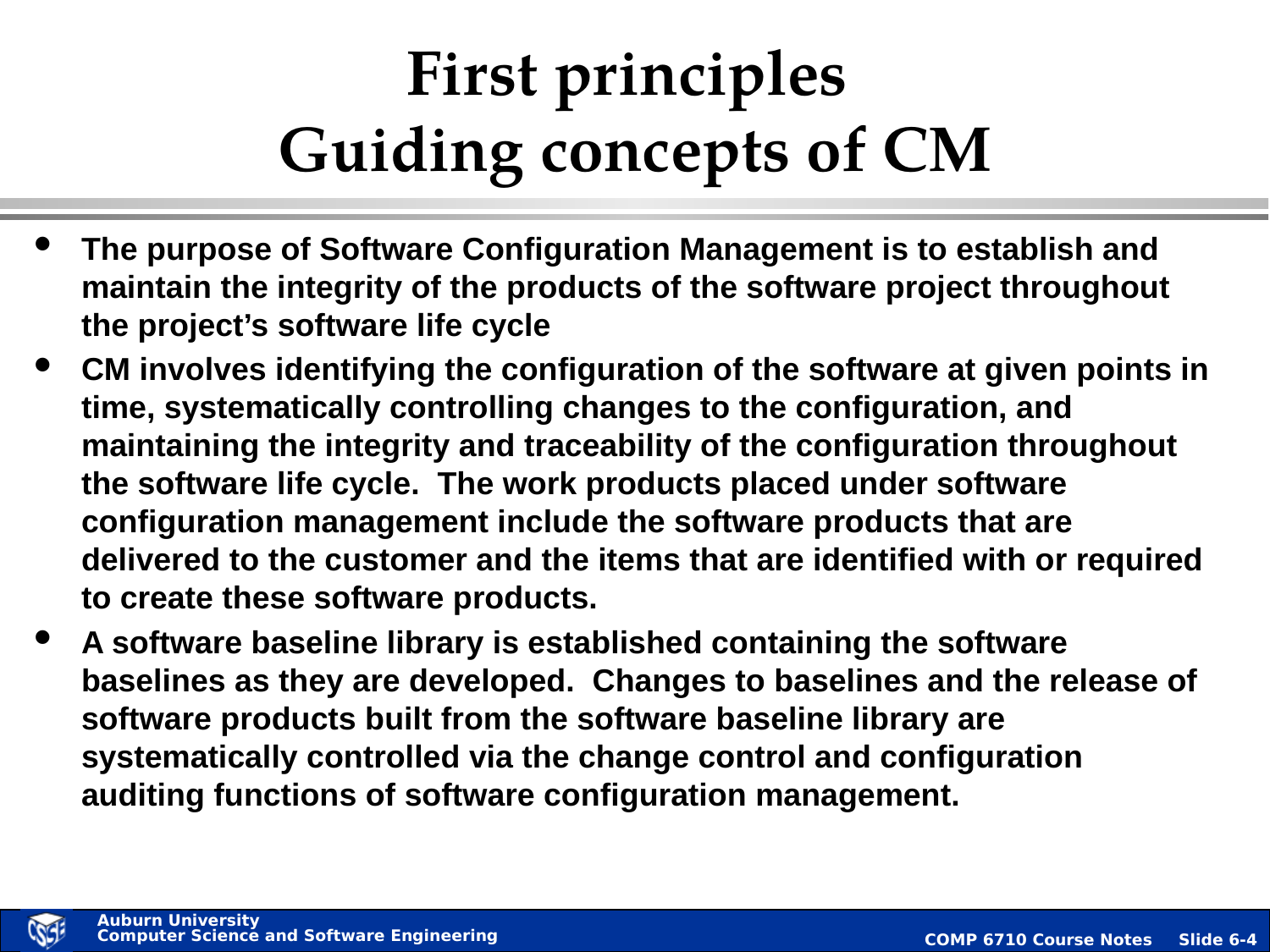

# First principles Guiding concepts of CM
The purpose of Software Configuration Management is to establish and maintain the integrity of the products of the software project throughout the project’s software life cycle
CM involves identifying the configuration of the software at given points in time, systematically controlling changes to the configuration, and maintaining the integrity and traceability of the configuration throughout the software life cycle.  The work products placed under software configuration management include the software products that are delivered to the customer and the items that are identified with or required to create these software products.
A software baseline library is established containing the software baselines as they are developed.  Changes to baselines and the release of software products built from the software baseline library are systematically controlled via the change control and configuration auditing functions of software configuration management.